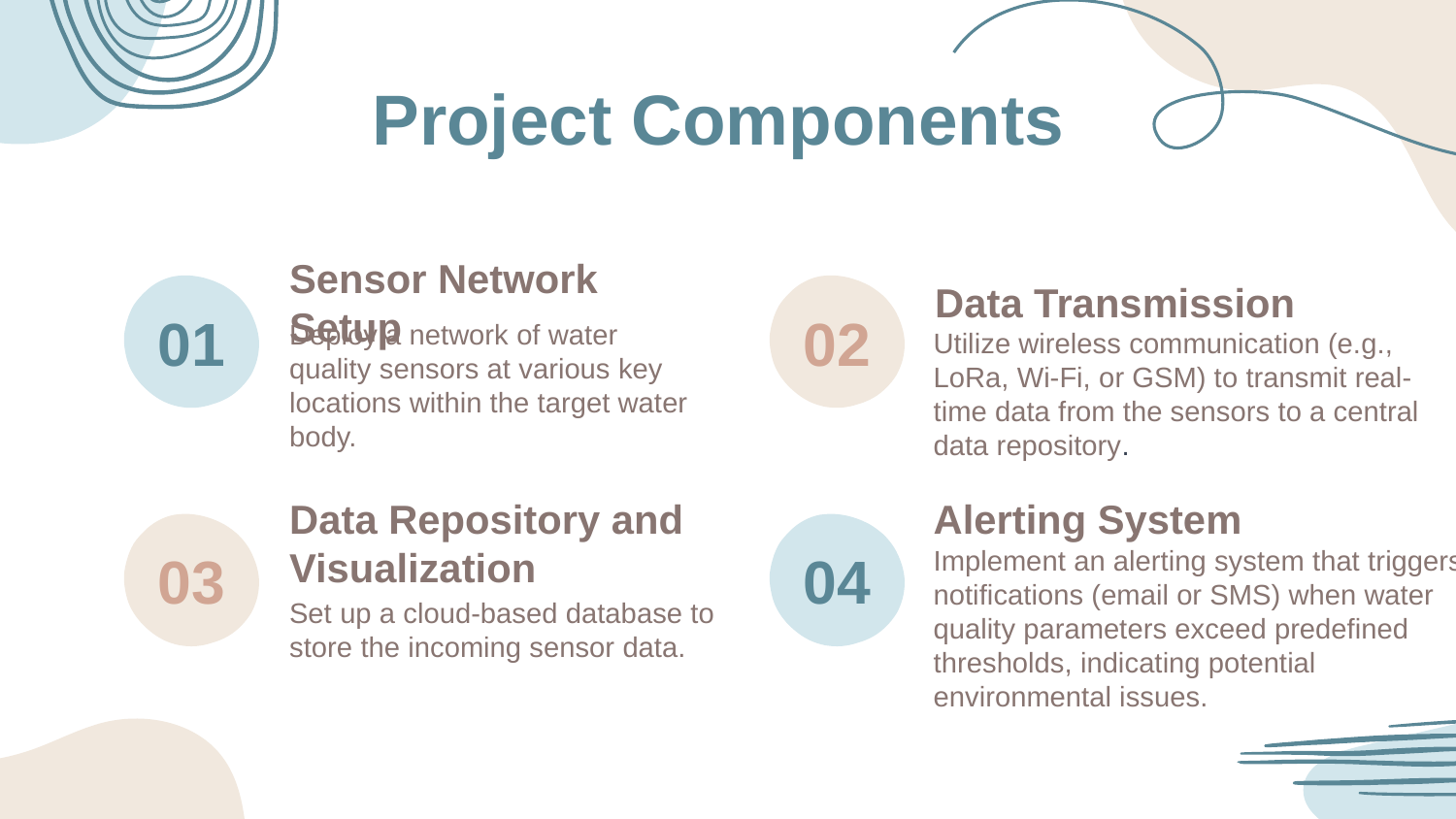

Project Components
Sensor Network Setup
Data Transmission

# 01
02
Deploy a network of water quality sensors at various key locations within the target water body.
Utilize wireless communication (e.g., LoRa, Wi-Fi, or GSM) to transmit real-time data from the sensors to a central data repository.

Data Repository and Visualization
Alerting System
03
04
Implement an alerting system that triggers notifications (email or SMS) when water quality parameters exceed predefined thresholds, indicating potential environmental issues.

Set up a cloud-based database to store the incoming sensor data.